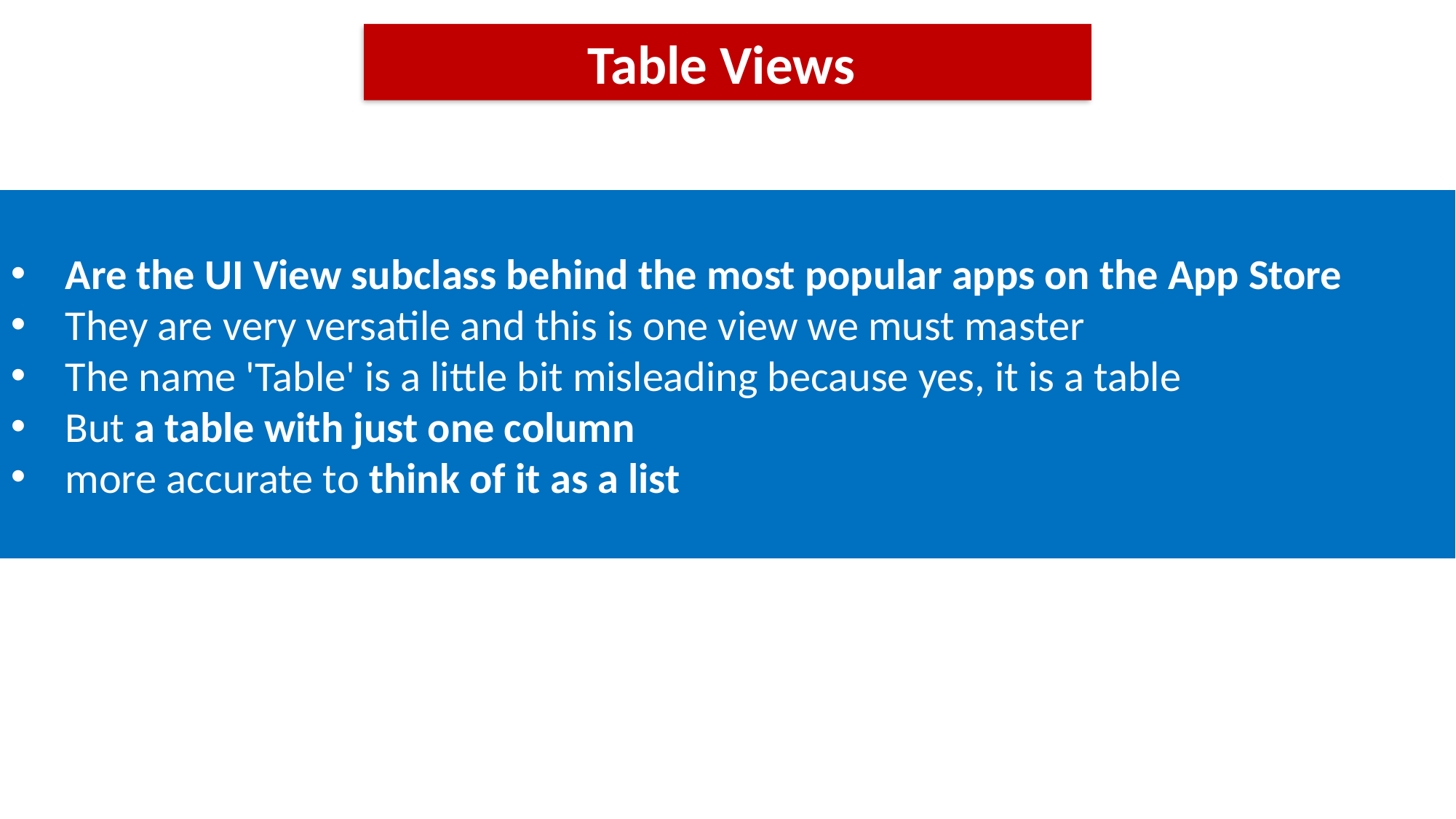

Table Views

Are the UI View subclass behind the most popular apps on the App Store
They are very versatile and this is one view we must master
The name 'Table' is a little bit misleading because yes, it is a table
But a table with just one column
more accurate to think of it as a list